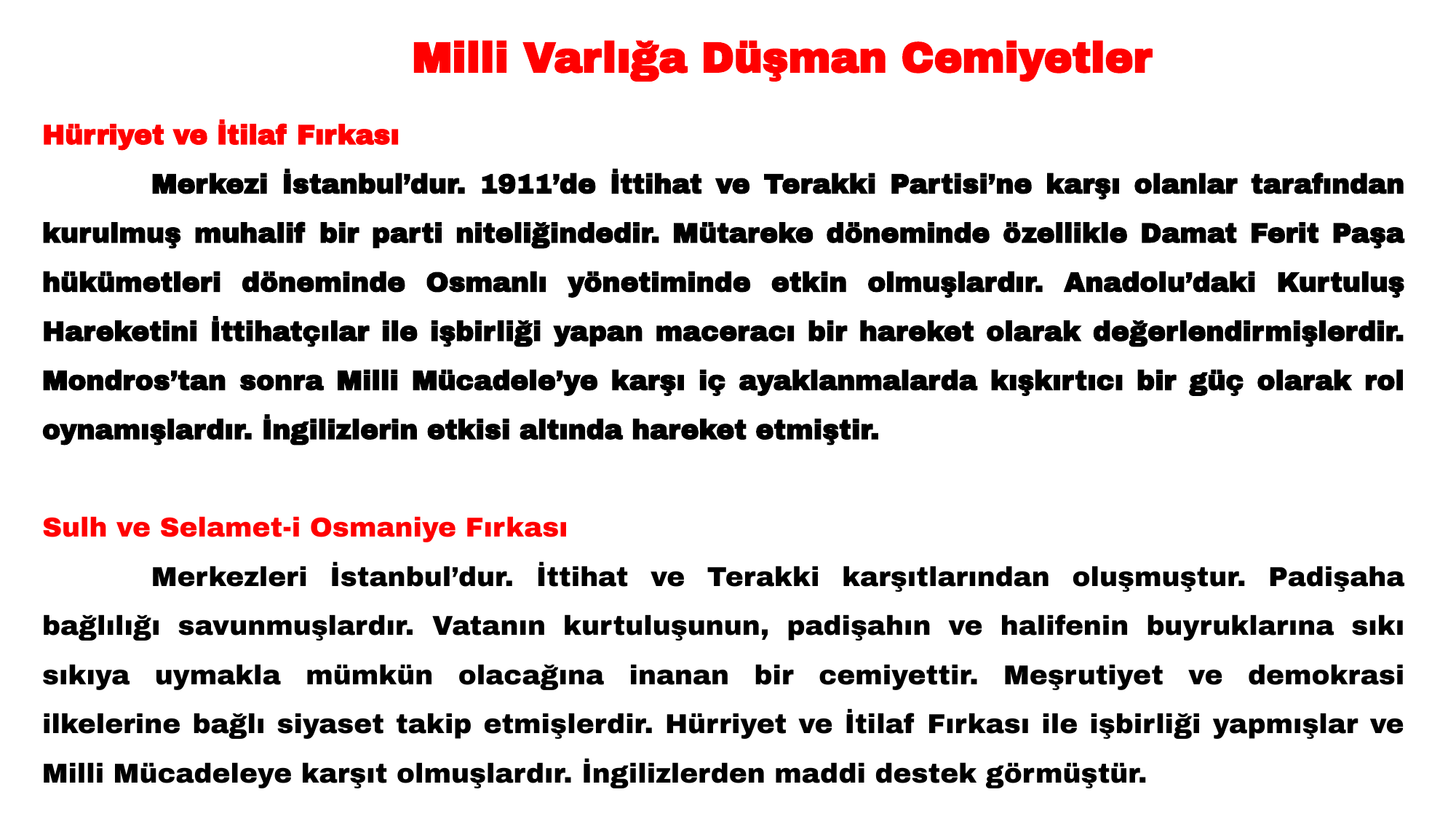

# Milli Varlığa Düşman Cemiyetler
Hürriyet ve İtilaf Fırkası
	Merkezi İstanbul’dur. 1911’de İttihat ve Terakki Partisi’ne karşı olanlar tarafından kurulmuş muhalif bir parti niteliğindedir. Mütareke döneminde özellikle Damat Ferit Paşa hükümetleri döneminde Osmanlı yönetiminde etkin olmuşlardır. Anadolu’daki Kurtuluş Hareketini İttihatçılar ile işbirliği yapan maceracı bir hareket olarak değerlendirmişlerdir. Mondros’tan sonra Milli Mücadele’ye karşı iç ayaklanmalarda kışkırtıcı bir güç olarak rol oynamışlardır. İngilizlerin etkisi altında hareket etmiştir.

Sulh ve Selamet-i Osmaniye Fırkası
	Merkezleri İstanbul’dur. İttihat ve Terakki karşıtlarından oluşmuştur. Padişaha bağlılığı savunmuşlardır. Vatanın kurtuluşunun, padişahın ve halifenin buyruklarına sıkı sıkıya uymakla mümkün olacağına inanan bir cemiyettir. Meşrutiyet ve demokrasi ilkelerine bağlı siyaset takip etmişlerdir. Hürriyet ve İtilaf Fırkası ile işbirliği yapmışlar ve Milli Mücadeleye karşıt olmuşlardır. İngilizlerden maddi destek görmüştür.